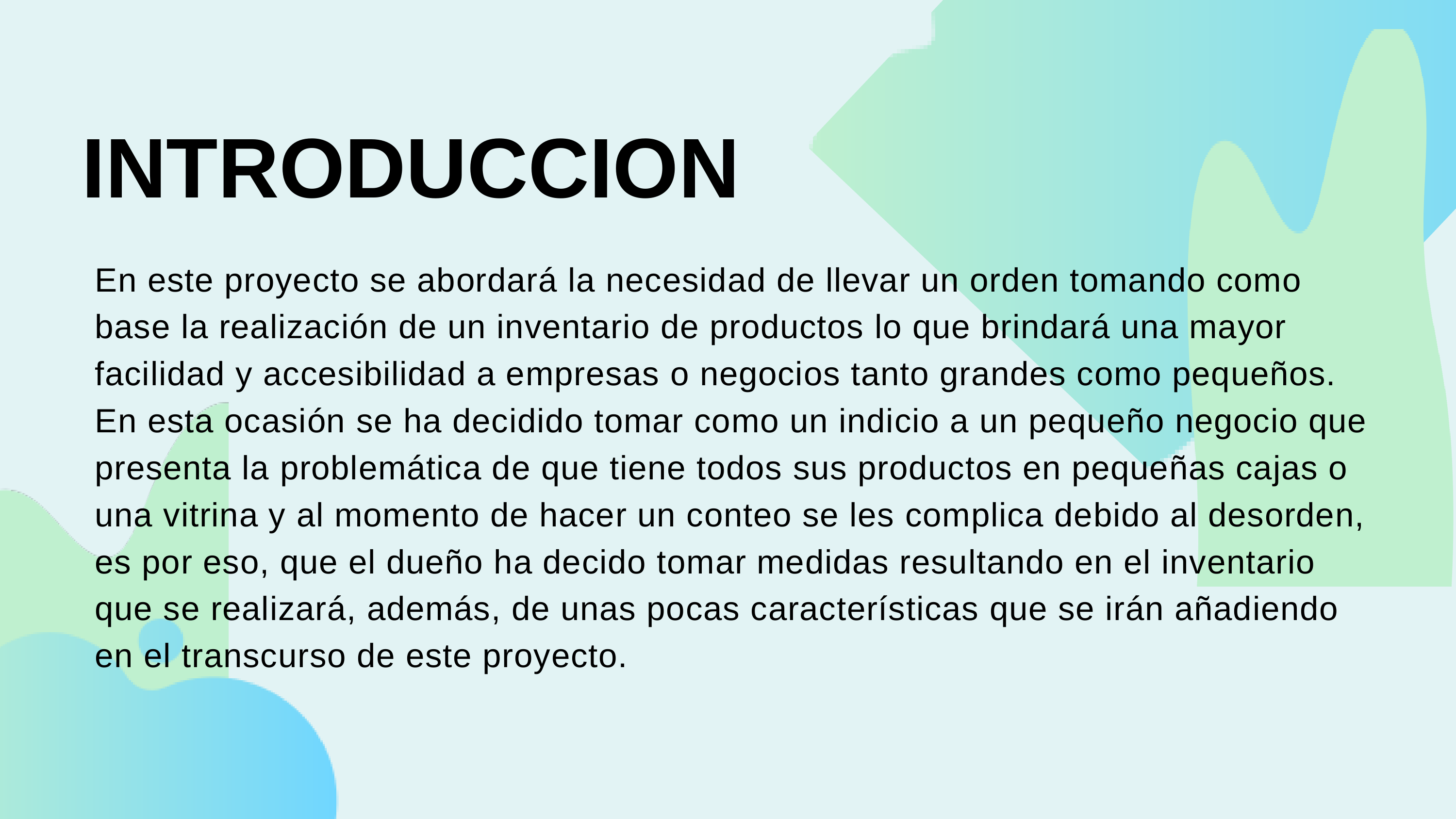

INTRODUCCION

En este proyecto se abordará la necesidad de llevar un orden tomando como base la realización de un inventario de productos lo que brindará una mayor facilidad y accesibilidad a empresas o negocios tanto grandes como pequeños. En esta ocasión se ha decidido tomar como un indicio a un pequeño negocio que presenta la problemática de que tiene todos sus productos en pequeñas cajas o una vitrina y al momento de hacer un conteo se les complica debido al desorden, es por eso, que el dueño ha decido tomar medidas resultando en el inventario que se realizará, además, de unas pocas características que se irán añadiendo en el transcurso de este proyecto.